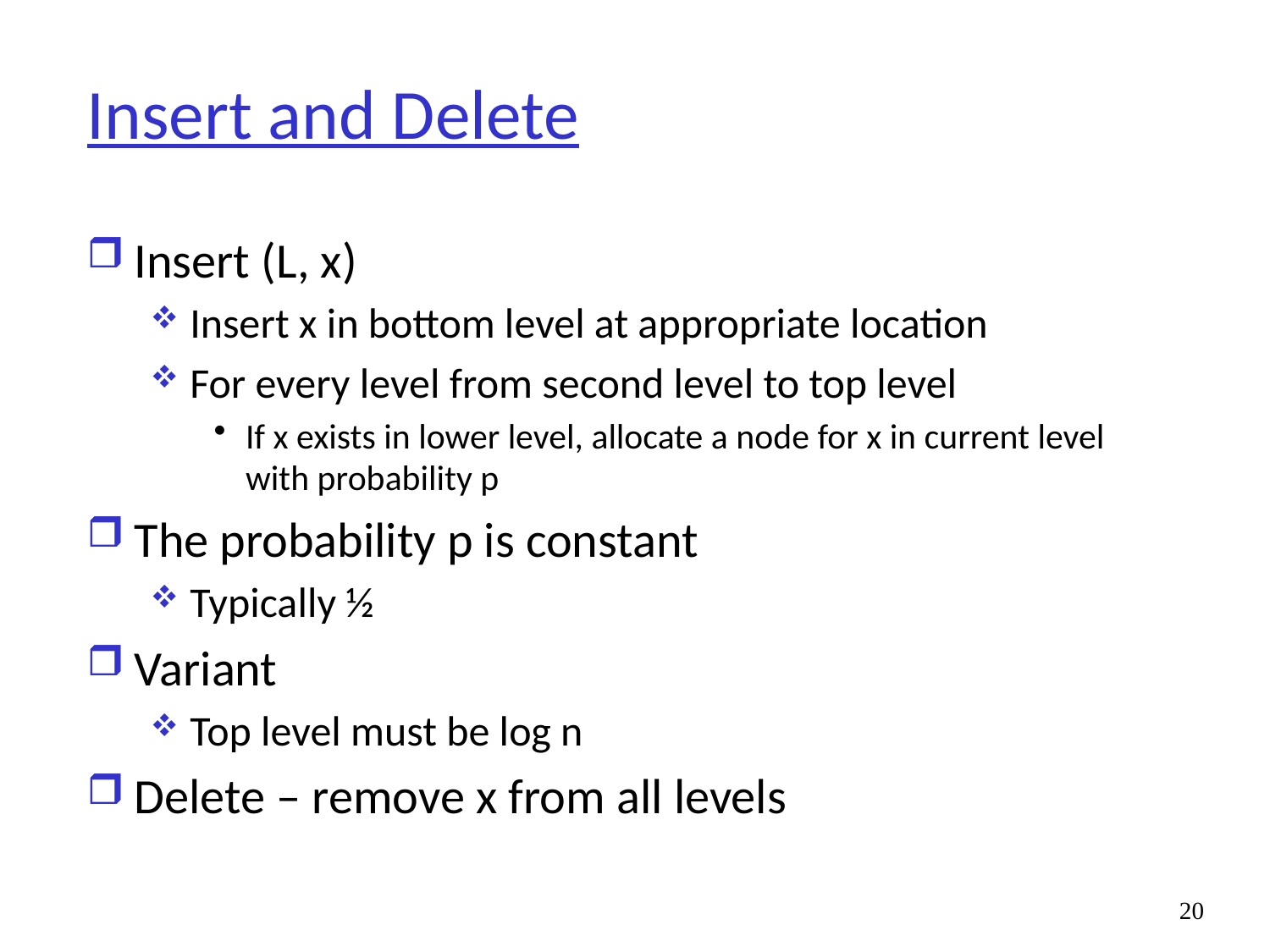

# Insert and Delete
Insert (L, x)
Insert x in bottom level at appropriate location
For every level from second level to top level
If x exists in lower level, allocate a node for x in current level with probability p
The probability p is constant
Typically ½
Variant
Top level must be log n
Delete – remove x from all levels
20